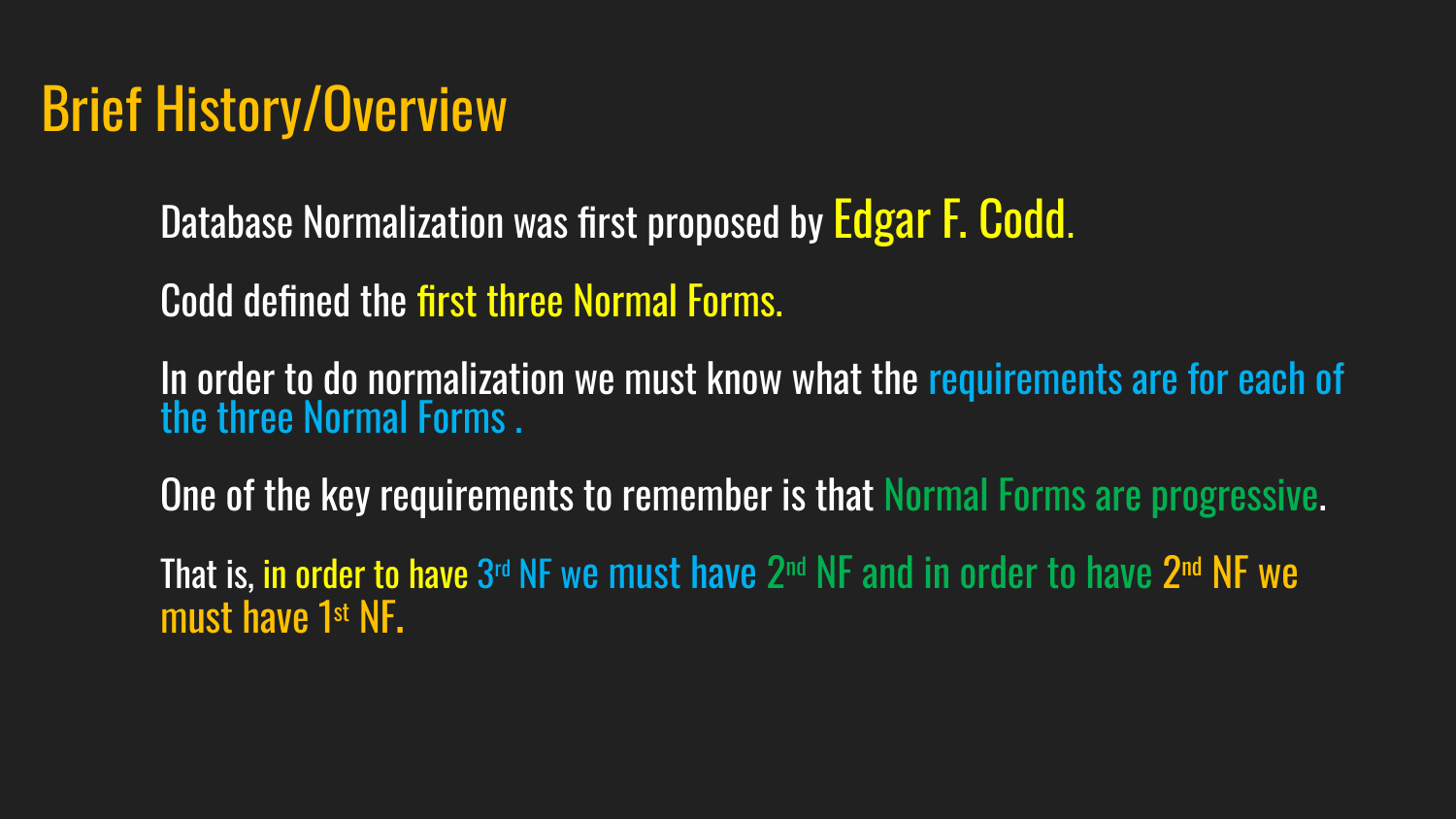

# Brief History/Overview
Database Normalization was first proposed by Edgar F. Codd.

Codd defined the first three Normal Forms.

In order to do normalization we must know what the requirements are for each of the three Normal Forms .

One of the key requirements to remember is that Normal Forms are progressive.

That is, in order to have 3rd NF we must have 2nd NF and in order to have 2nd NF we must have 1st NF.